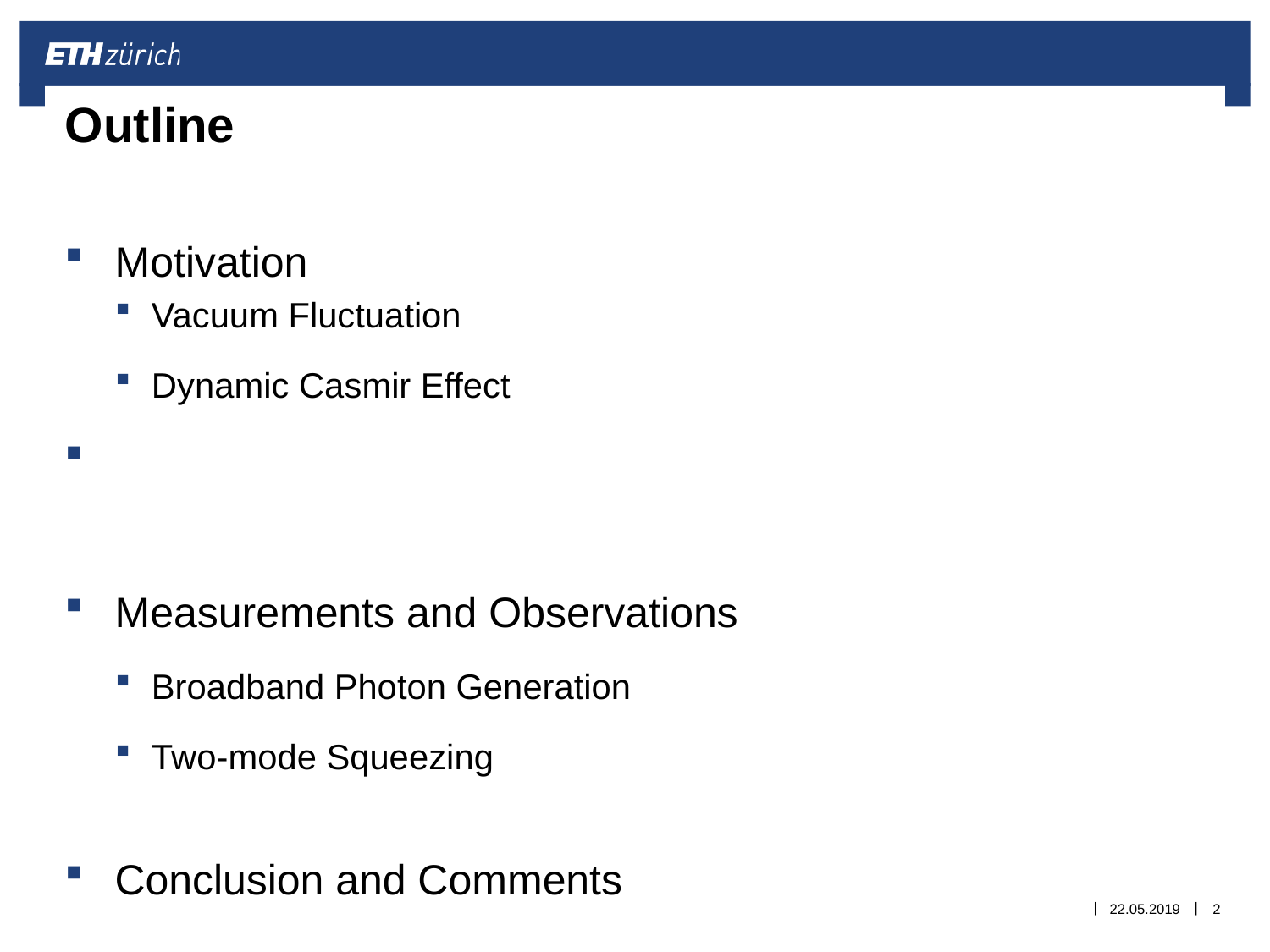

# Outline
Motivation
Vacuum Fluctuation
Dynamic Casmir Effect

Experimental Setup

Measurements and Observations
Broadband Photon Generation
Two-mode Squeezing

Conclusion and Comments

22.05.2019
2